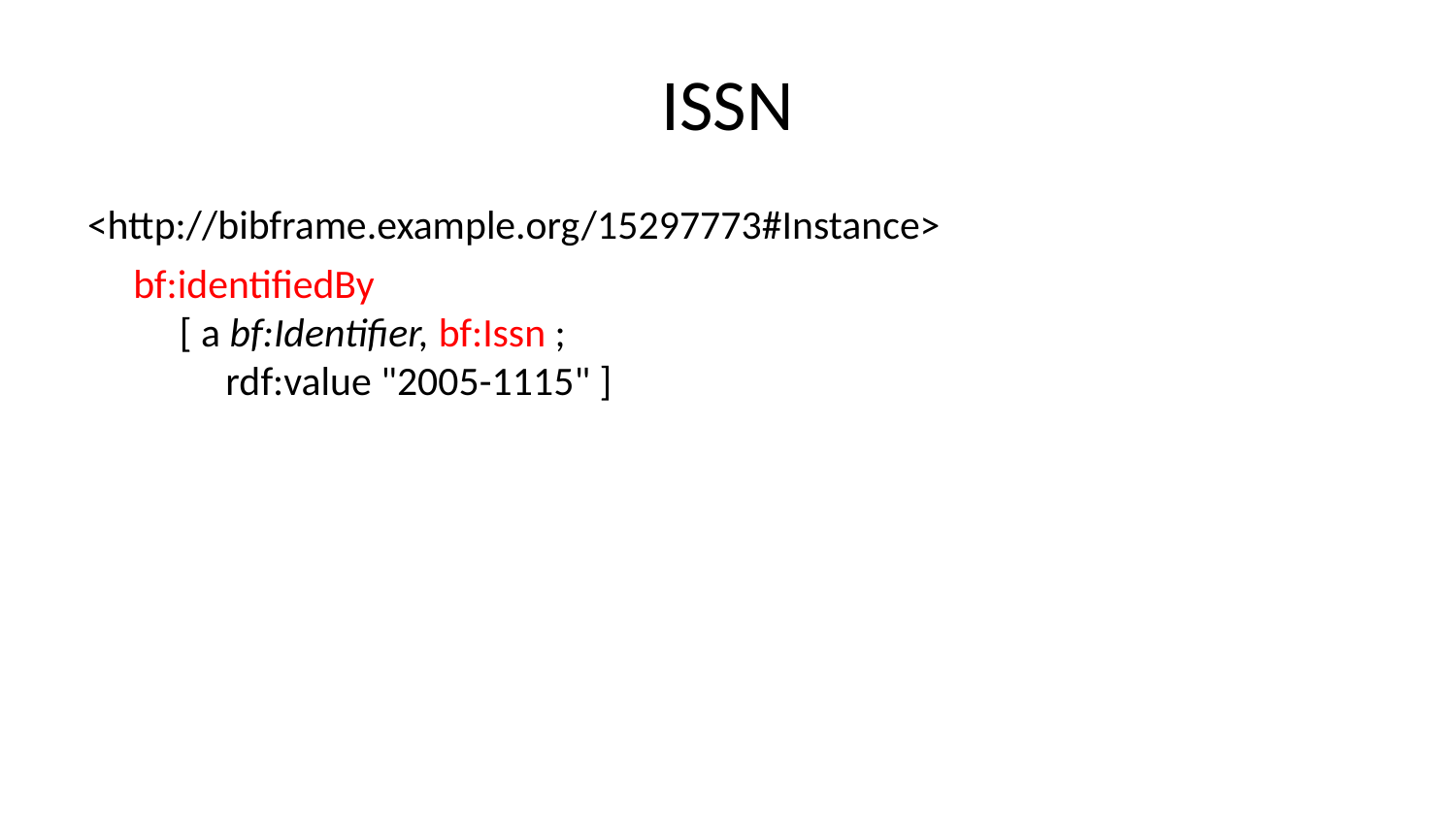

# ISSN
<http://bibframe.example.org/15297773#Instance>
     bf:identifiedBy
          [ a bf:Identifier, bf:Issn ;
               rdf:value "2005-1115" ]